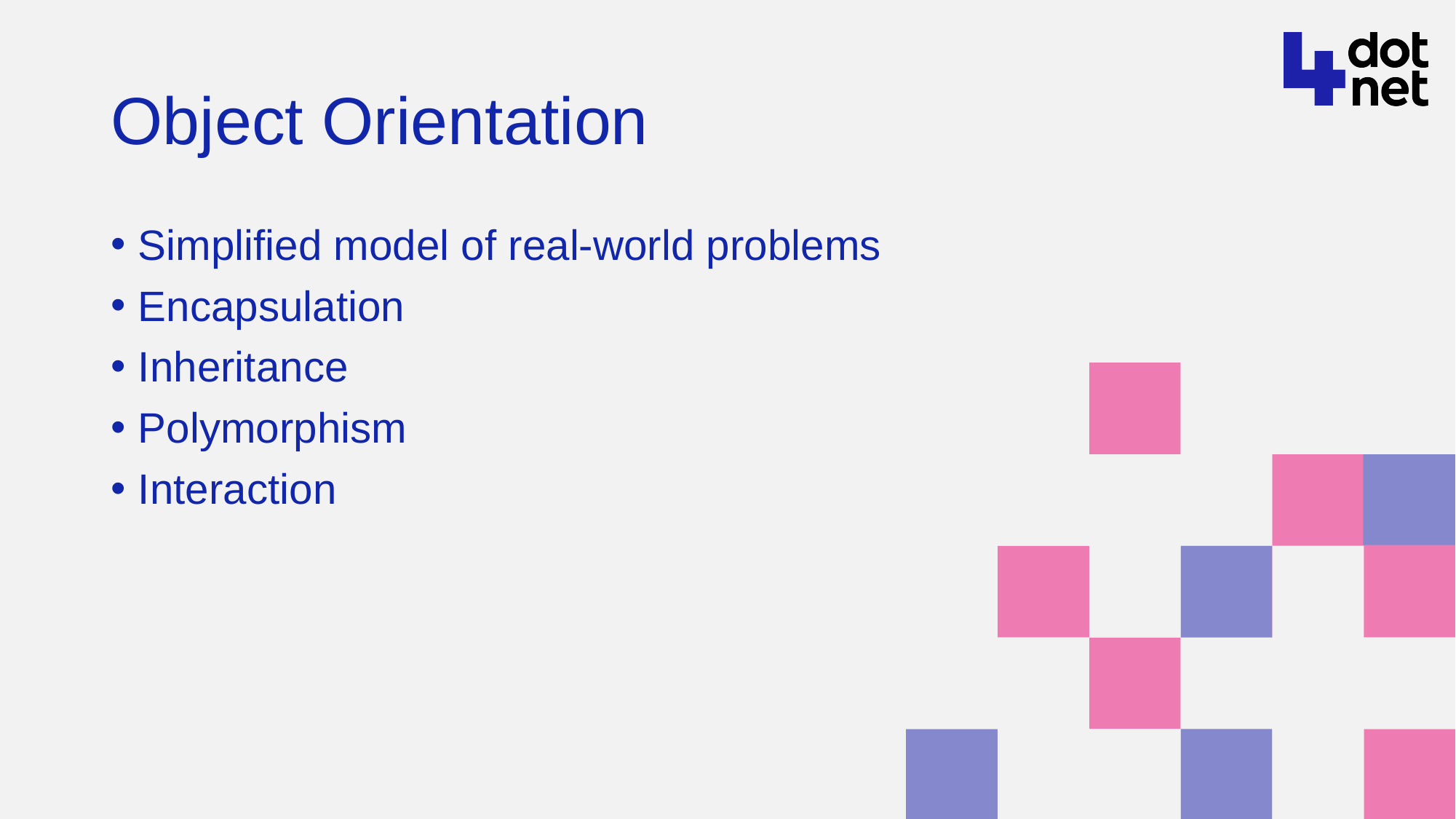

# Object Orientation
Simplified model of real-world problems
Encapsulation
Inheritance
Polymorphism
Interaction